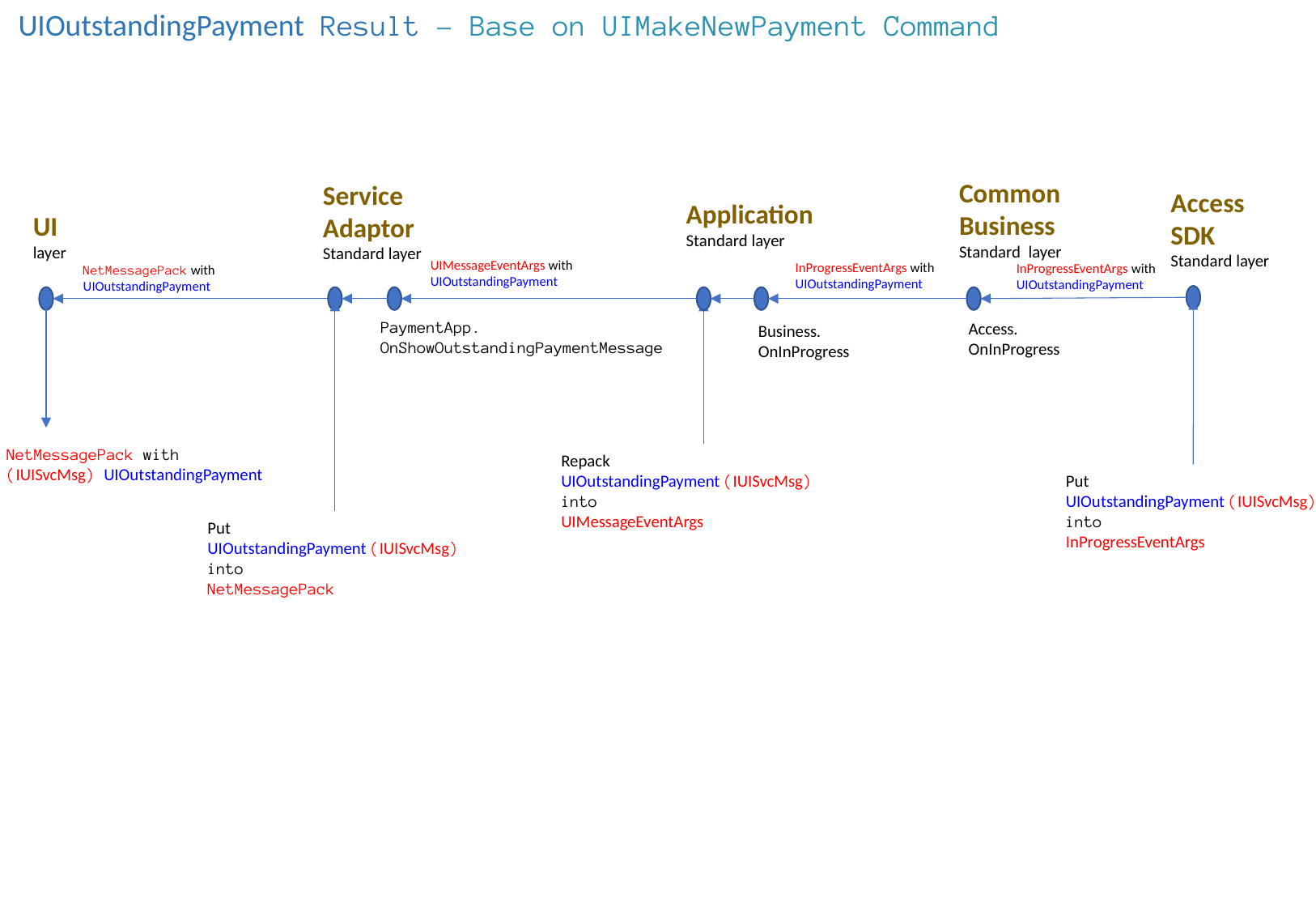

UIOutstandingPayment Result – Base on UIMakeNewPayment Command
Common Business
Standard  layer
Service Adaptor
Standard layer
Access SDK
Standard layer
Application
Standard layer
UI layer
UIMessageEventArgs with UIOutstandingPayment
InProgressEventArgs with UIOutstandingPayment
InProgressEventArgs with UIOutstandingPayment
NetMessagePack with UIOutstandingPayment

PaymentApp.
OnShowOutstandingPaymentMessage
Access.
OnInProgress
Business.
OnInProgress
NetMessagePack with
(IUISvcMsg) UIOutstandingPayment
Repack
UIOutstandingPayment (IUISvcMsg)
into
UIMessageEventArgs
Put
UIOutstandingPayment (IUISvcMsg)
into
InProgressEventArgs
Put
UIOutstandingPayment (IUISvcMsg)
into
NetMessagePack